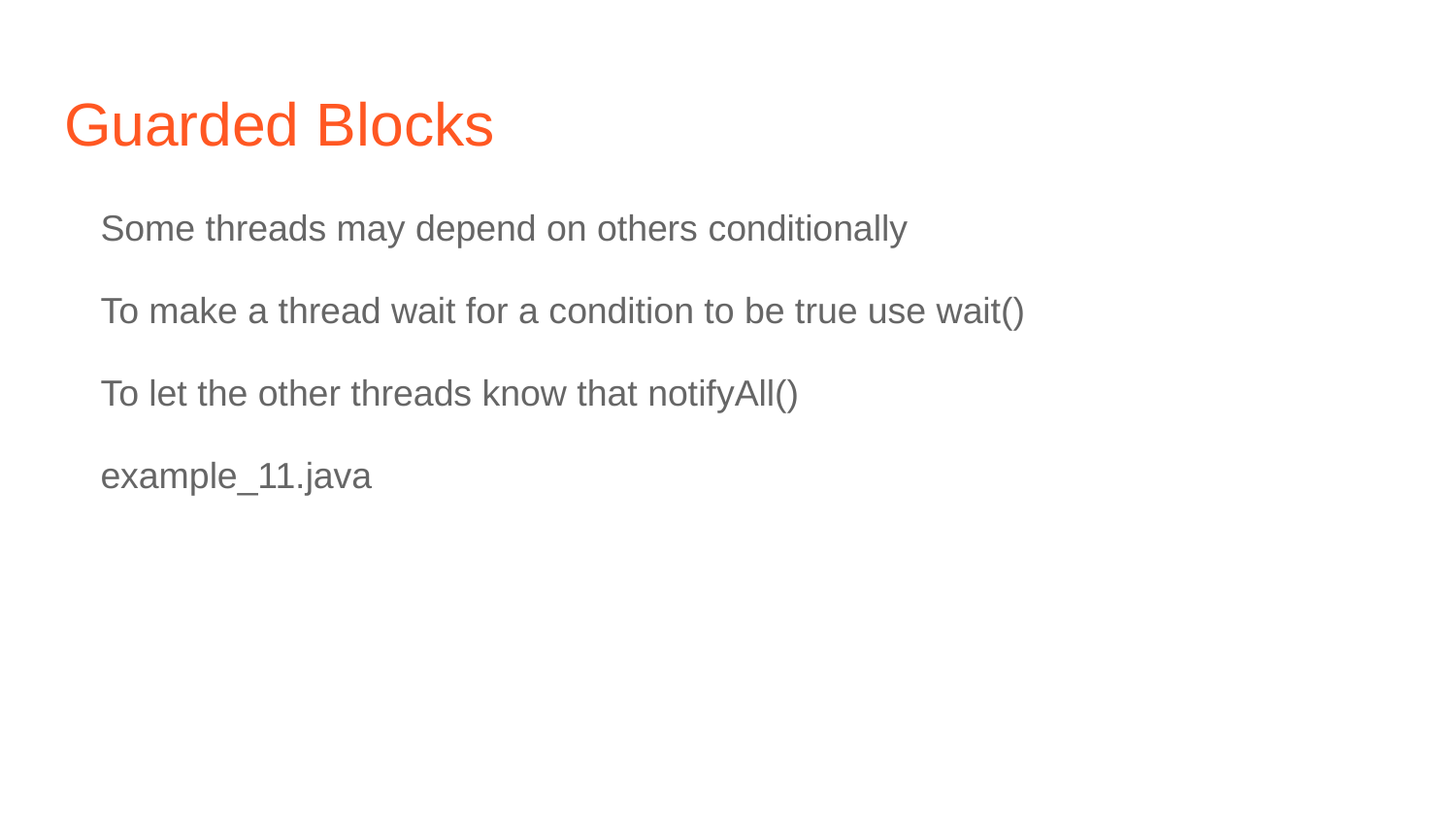

# Guarded Blocks
Some threads may depend on others conditionally
To make a thread wait for a condition to be true use wait()
To let the other threads know that notifyAll()
example_11.java